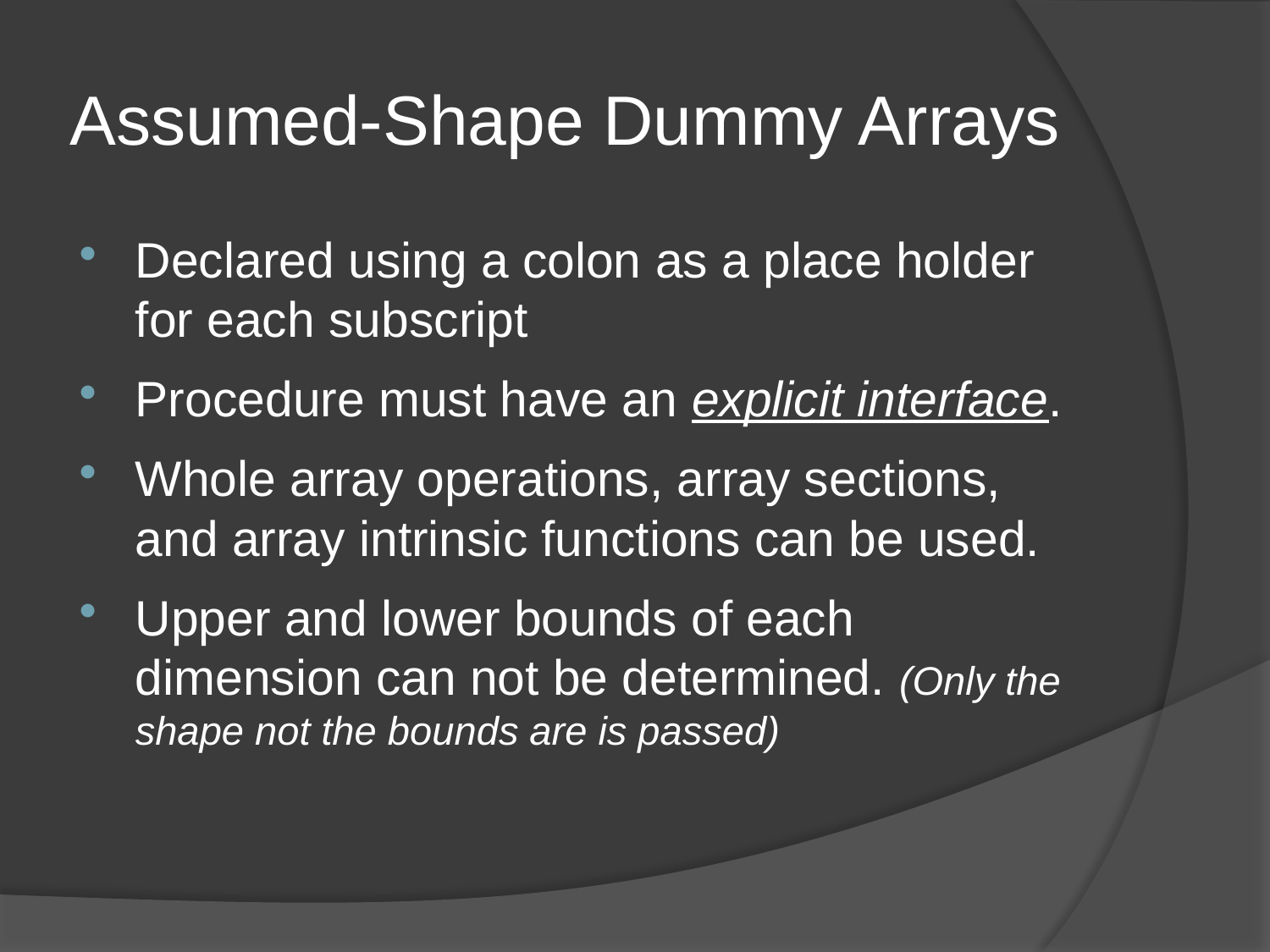

# Assumed-Shape Dummy Arrays
Declared using a colon as a place holder for each subscript
Procedure must have an explicit interface.
Whole array operations, array sections, and array intrinsic functions can be used.
Upper and lower bounds of each dimension can not be determined. (Only the shape not the bounds are is passed)